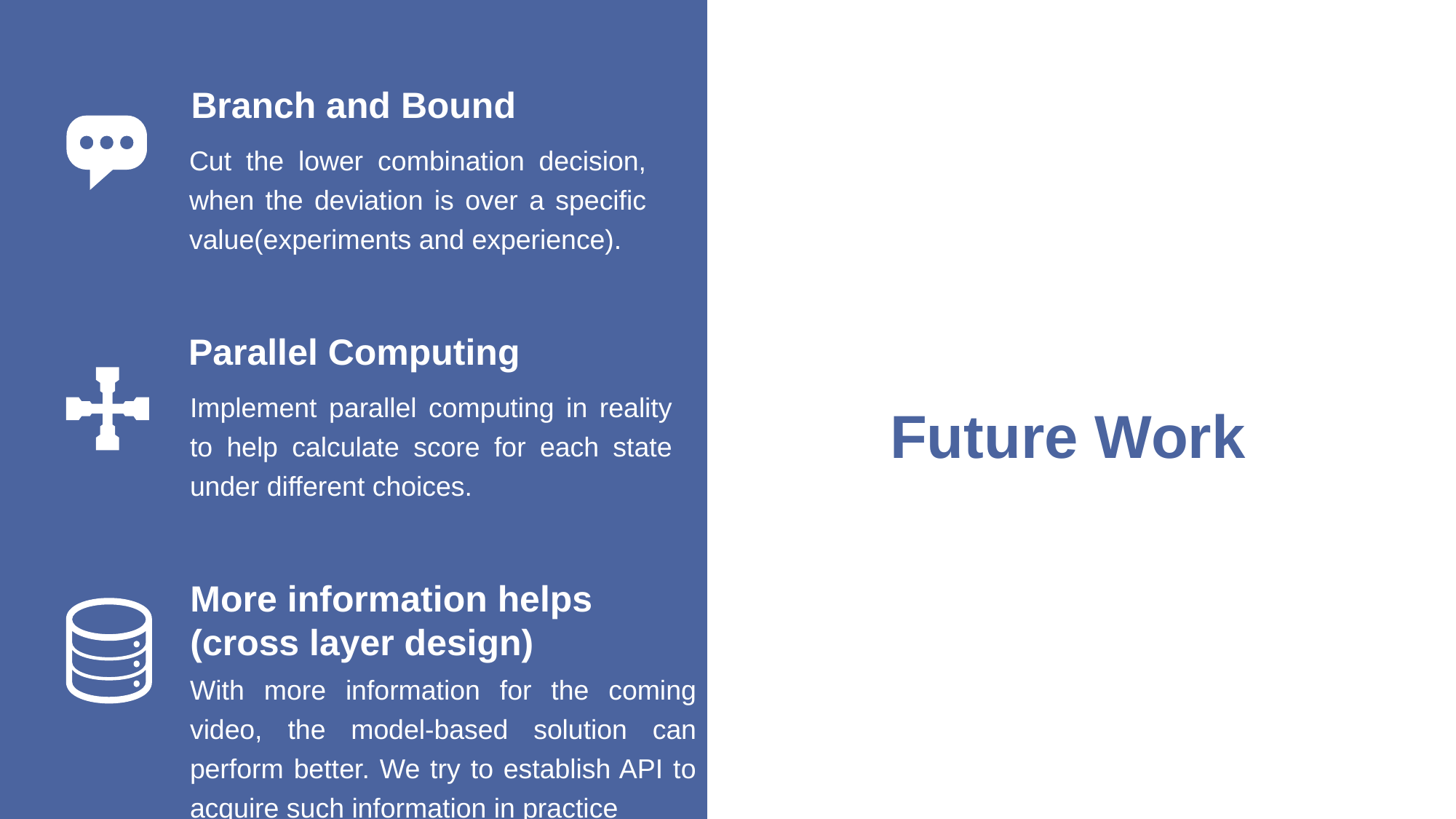

Branch and Bound

Cut the lower combination decision, when the deviation is over a specific value(experiments and experience).
Parallel Computing
Future Work

Implement parallel computing in reality to help calculate score for each state under different choices.
More information helps
(cross layer design)

With more information for the coming video, the model-based solution can perform better. We try to establish API to acquire such information in practice